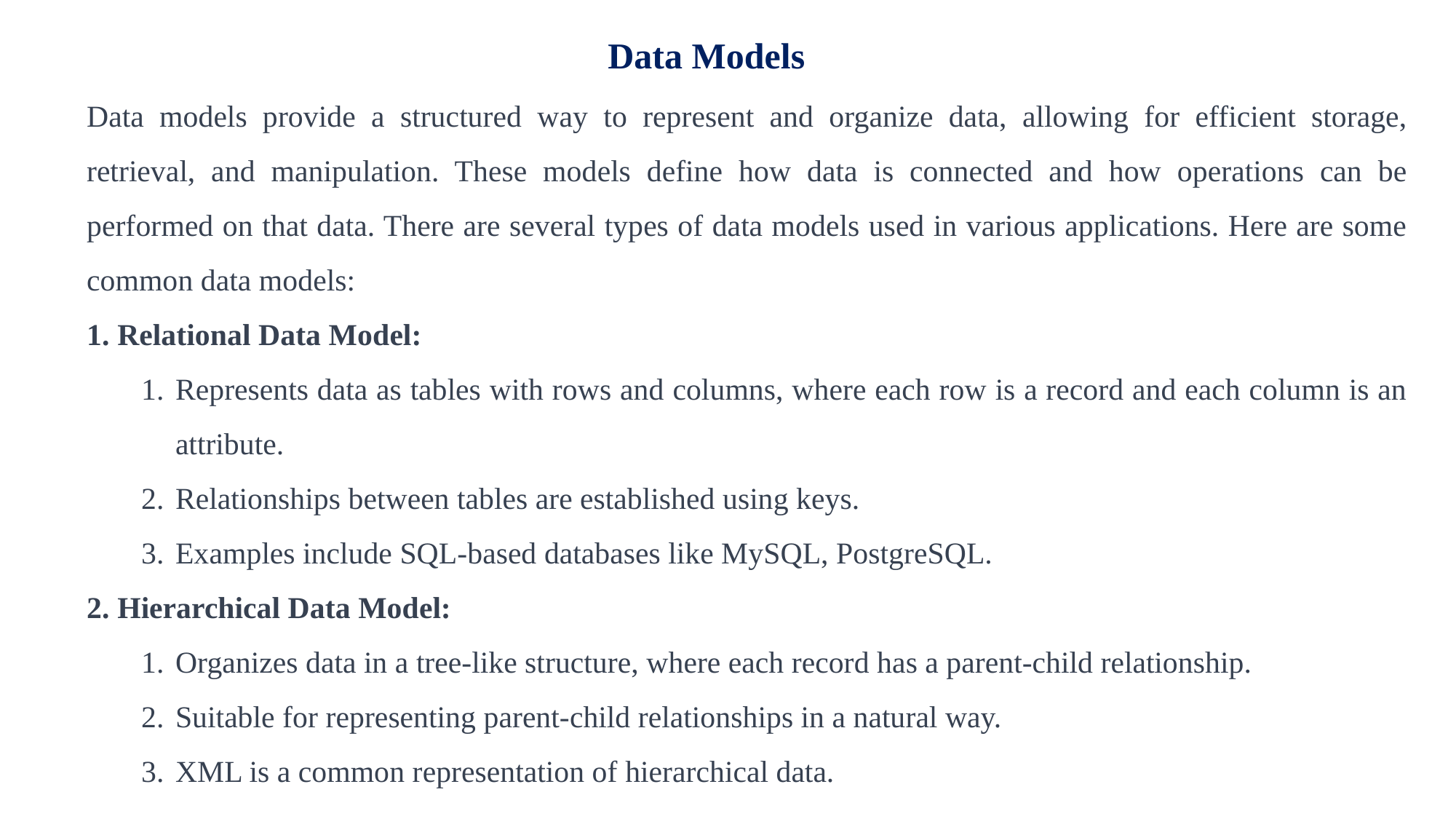

Data Models
Data models provide a structured way to represent and organize data, allowing for efficient storage, retrieval, and manipulation. These models define how data is connected and how operations can be performed on that data. There are several types of data models used in various applications. Here are some common data models:
 Relational Data Model:
Represents data as tables with rows and columns, where each row is a record and each column is an attribute.
Relationships between tables are established using keys.
Examples include SQL-based databases like MySQL, PostgreSQL.
 Hierarchical Data Model:
Organizes data in a tree-like structure, where each record has a parent-child relationship.
Suitable for representing parent-child relationships in a natural way.
XML is a common representation of hierarchical data.